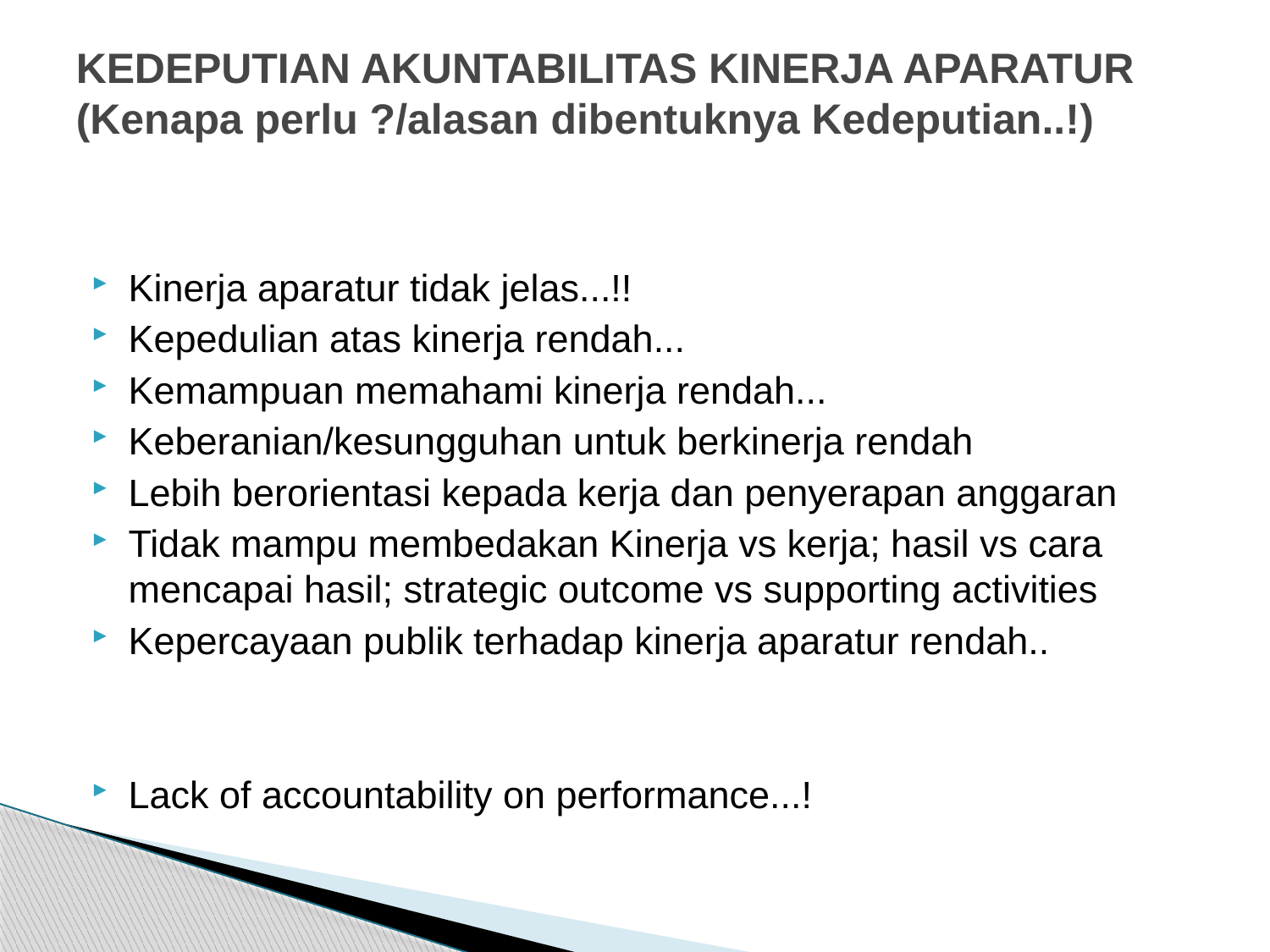

# KEDEPUTIAN AKUNTABILITAS KINERJA APARATUR (Kenapa perlu ?/alasan dibentuknya Kedeputian..!)

Kinerja aparatur tidak jelas...!!
Kepedulian atas kinerja rendah...
Kemampuan memahami kinerja rendah...
Keberanian/kesungguhan untuk berkinerja rendah
Lebih berorientasi kepada kerja dan penyerapan anggaran
Tidak mampu membedakan Kinerja vs kerja; hasil vs cara mencapai hasil; strategic outcome vs supporting activities
Kepercayaan publik terhadap kinerja aparatur rendah..

Lack of accountability on performance...!